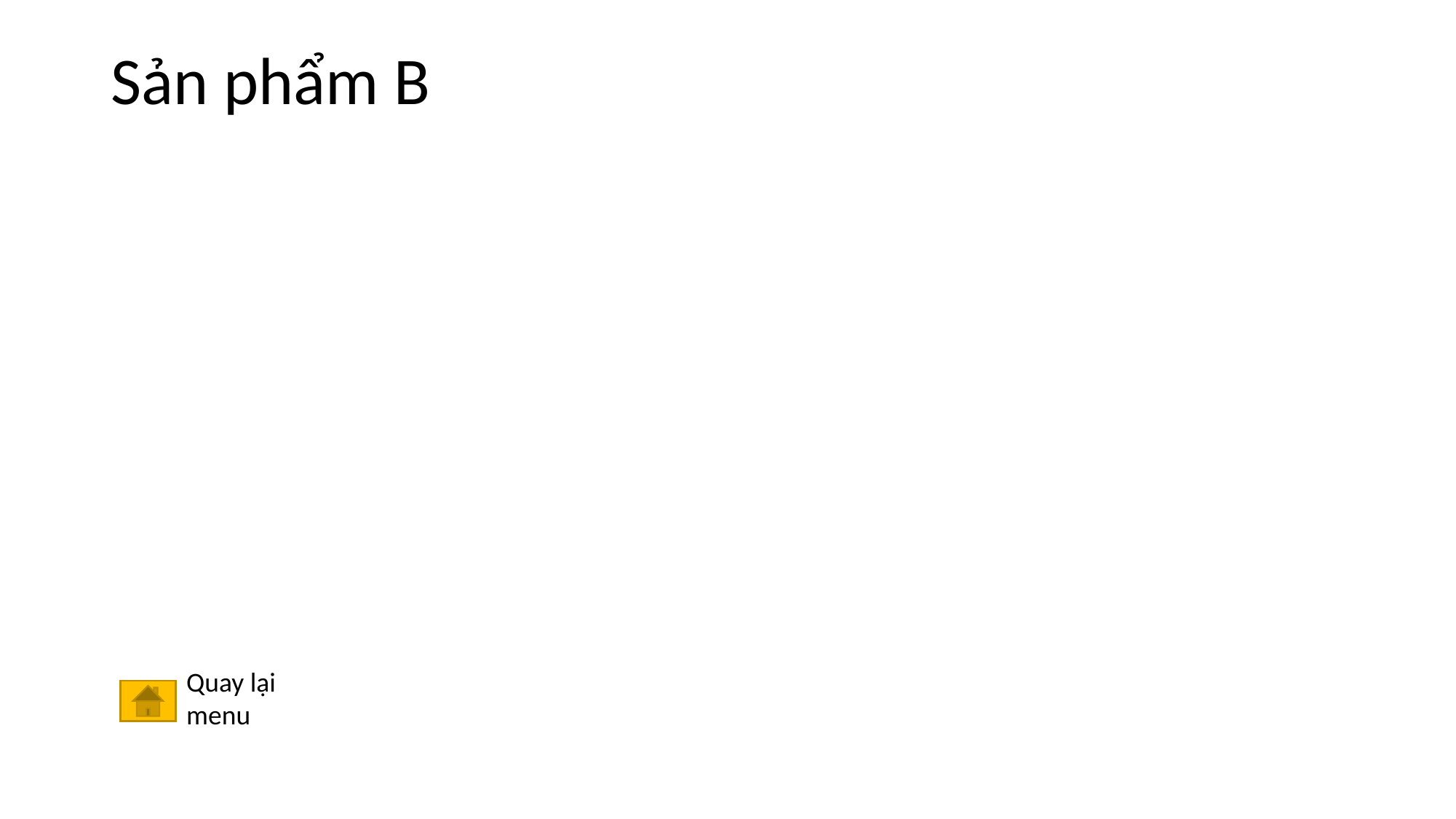

# Sản phẩm B

Quay lại menu